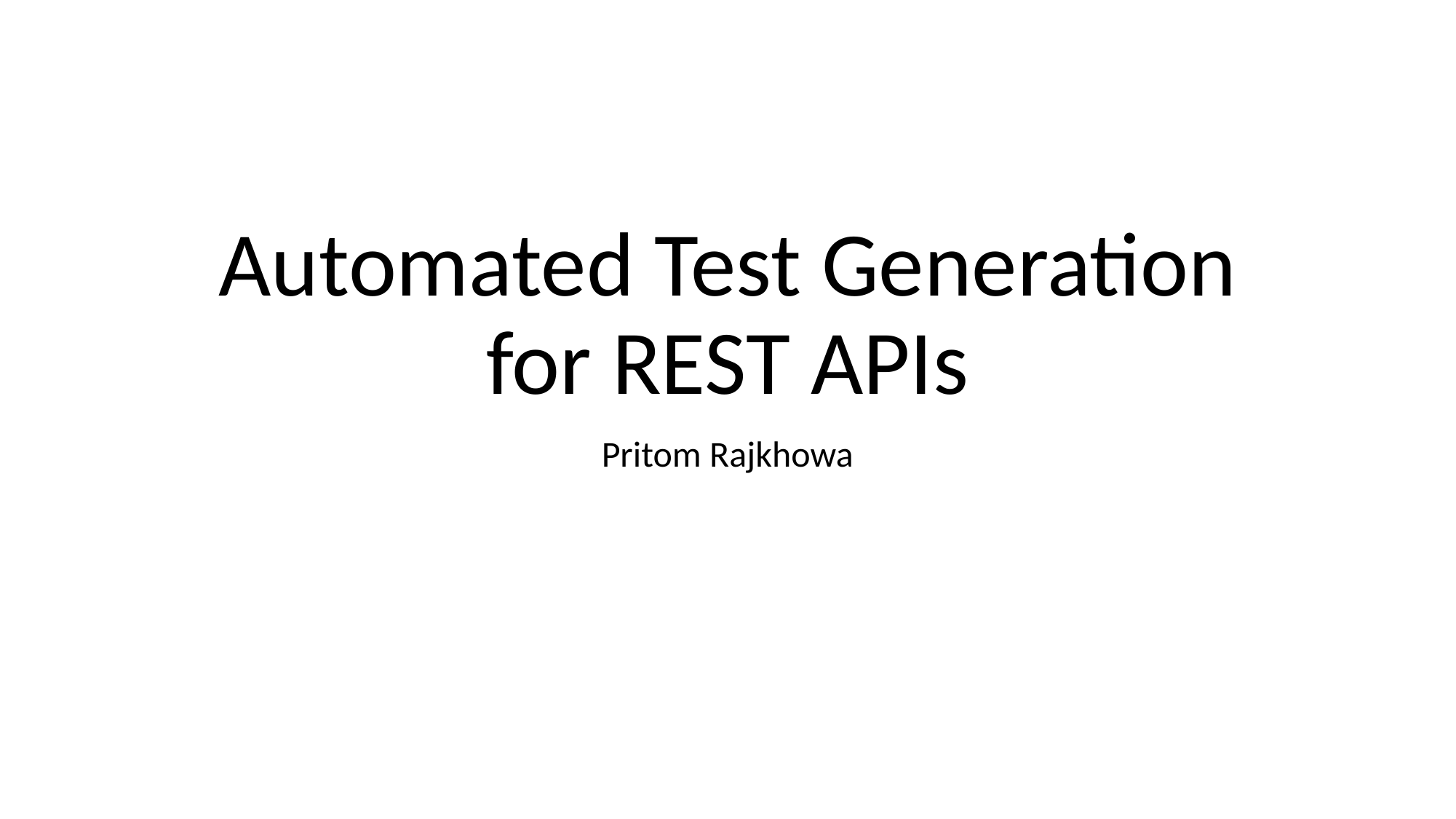

# Automated Test Generation for REST APIs
Pritom Rajkhowa